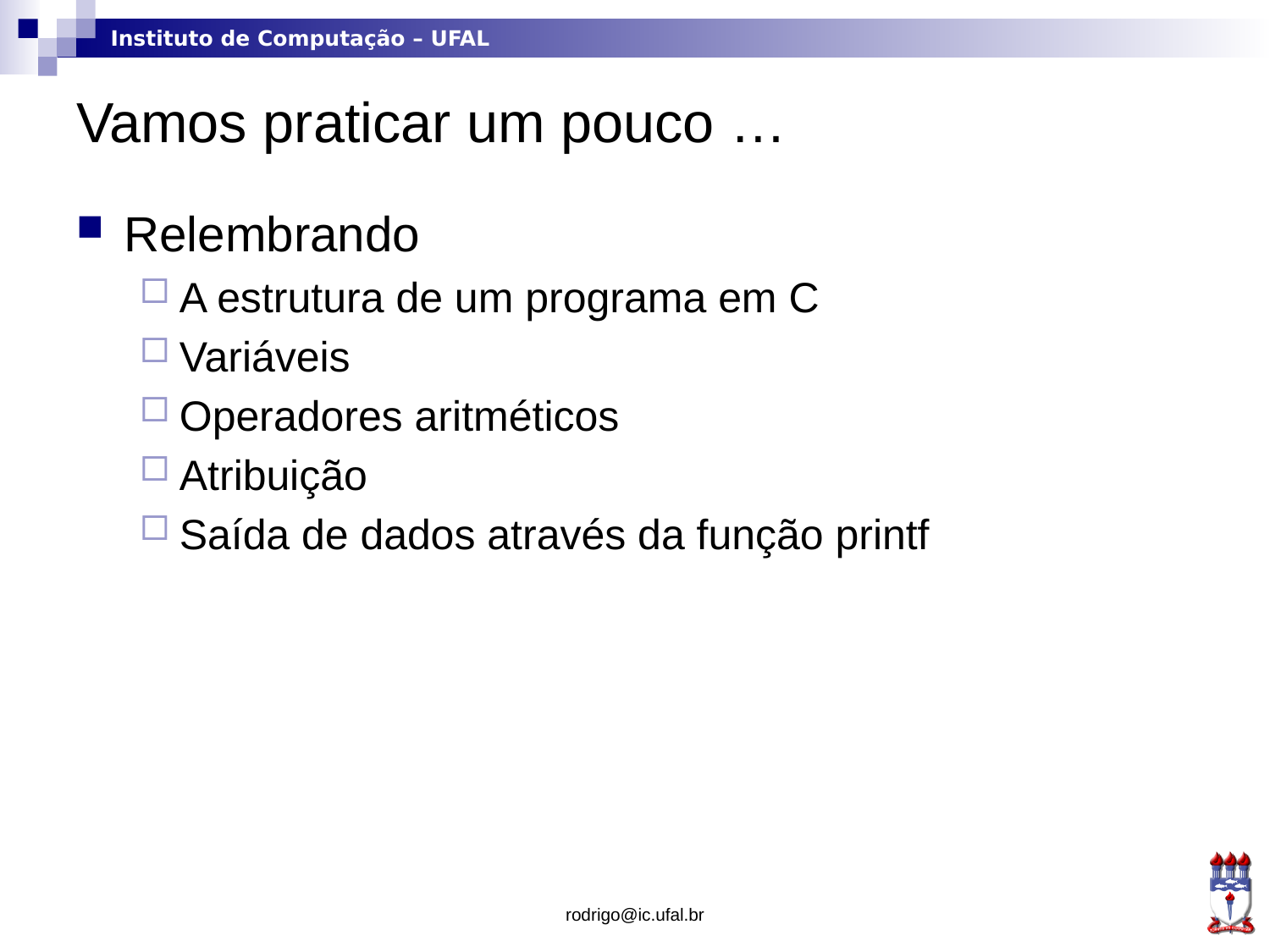

# Vamos praticar um pouco …
Relembrando
A estrutura de um programa em C
Variáveis
Operadores aritméticos
Atribuição
Saída de dados através da função printf

rodrigo@ic.ufal.br